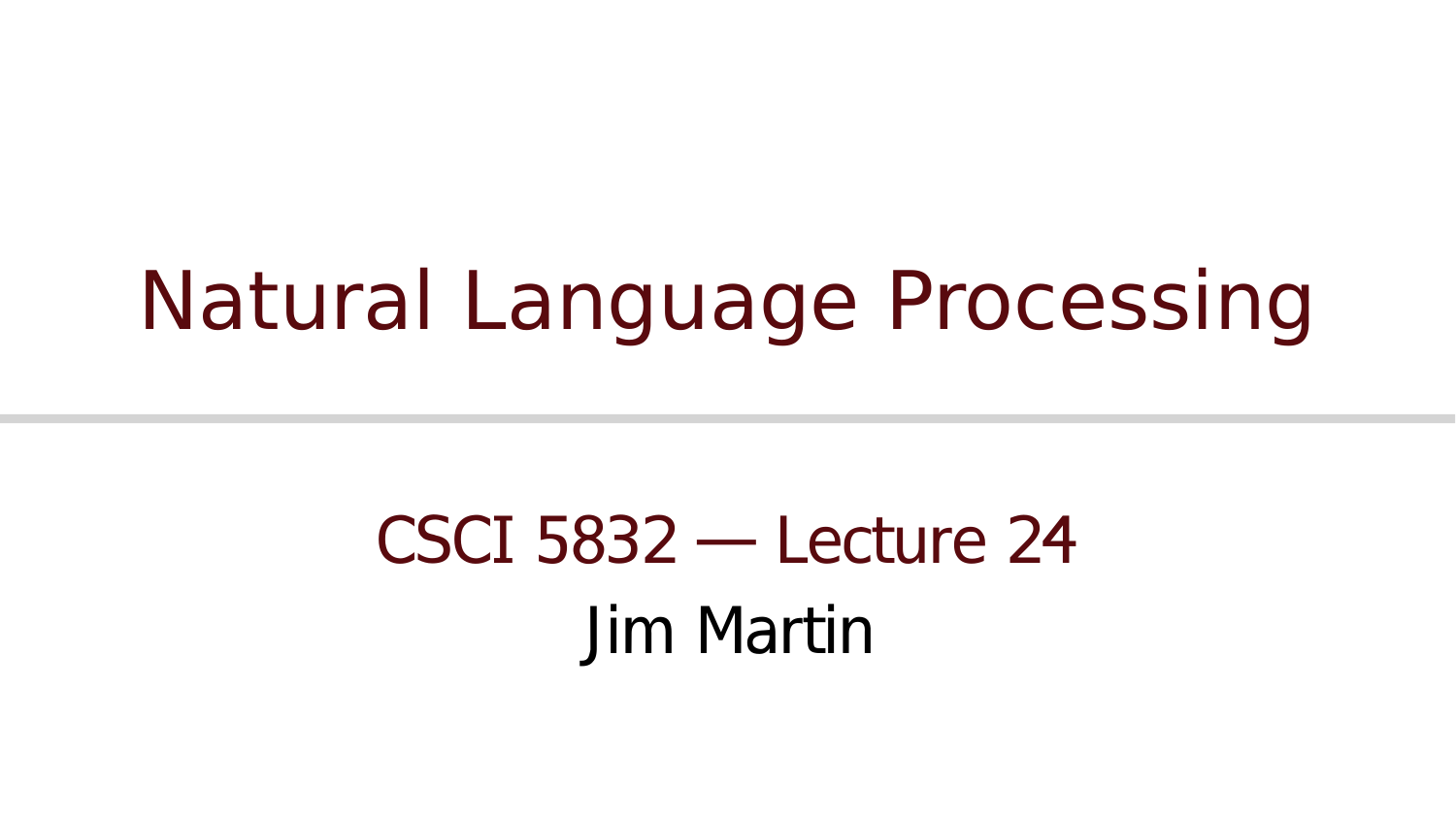

# Natural Language Processing
CSCI 5832 — Lecture 24
Jim Martin